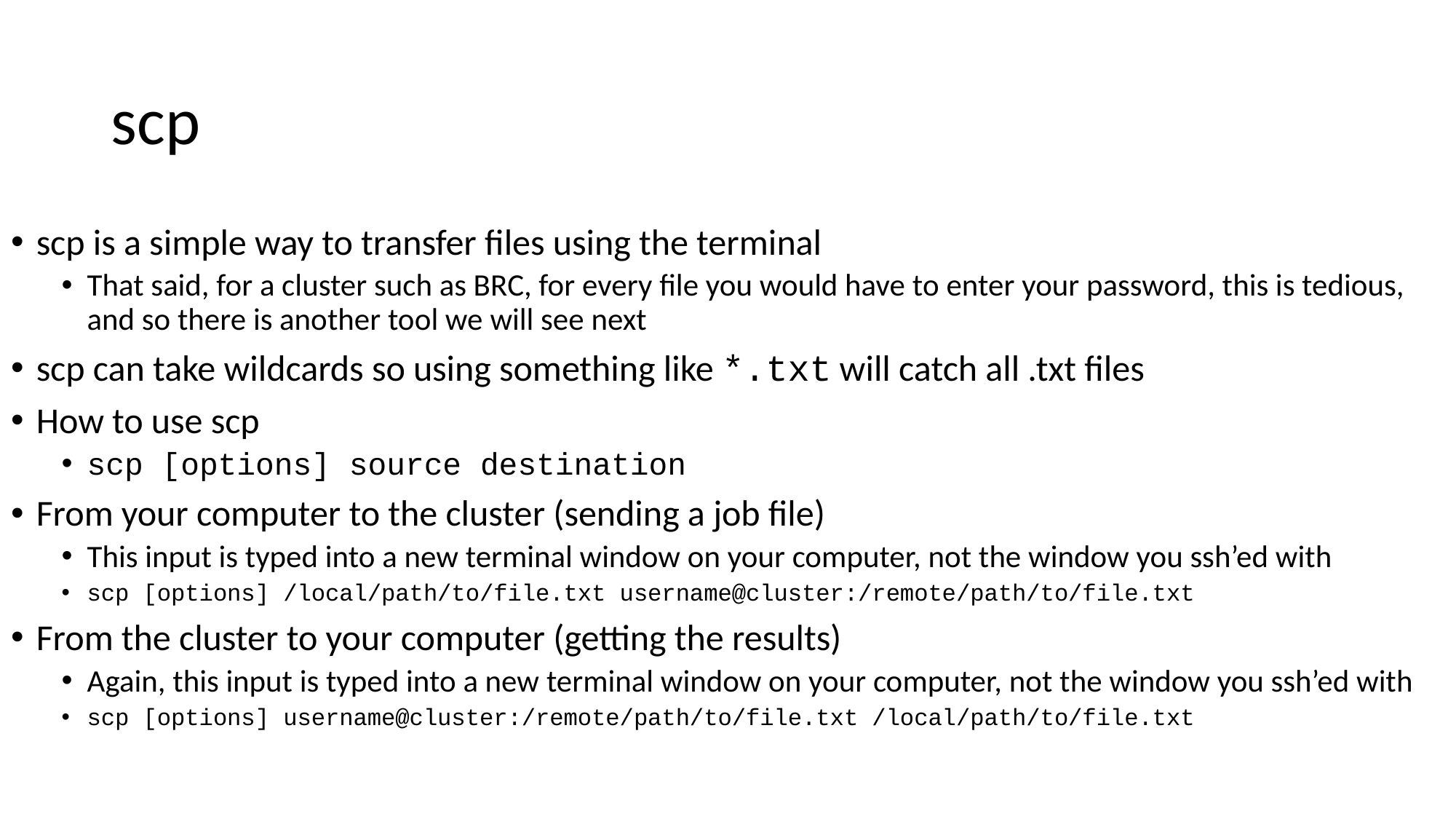

# scp
scp is a simple way to transfer files using the terminal
That said, for a cluster such as BRC, for every file you would have to enter your password, this is tedious, and so there is another tool we will see next
scp can take wildcards so using something like *.txt will catch all .txt files
How to use scp
scp [options] source destination
From your computer to the cluster (sending a job file)
This input is typed into a new terminal window on your computer, not the window you ssh’ed with
scp [options] /local/path/to/file.txt username@cluster:/remote/path/to/file.txt
From the cluster to your computer (getting the results)
Again, this input is typed into a new terminal window on your computer, not the window you ssh’ed with
scp [options] username@cluster:/remote/path/to/file.txt /local/path/to/file.txt